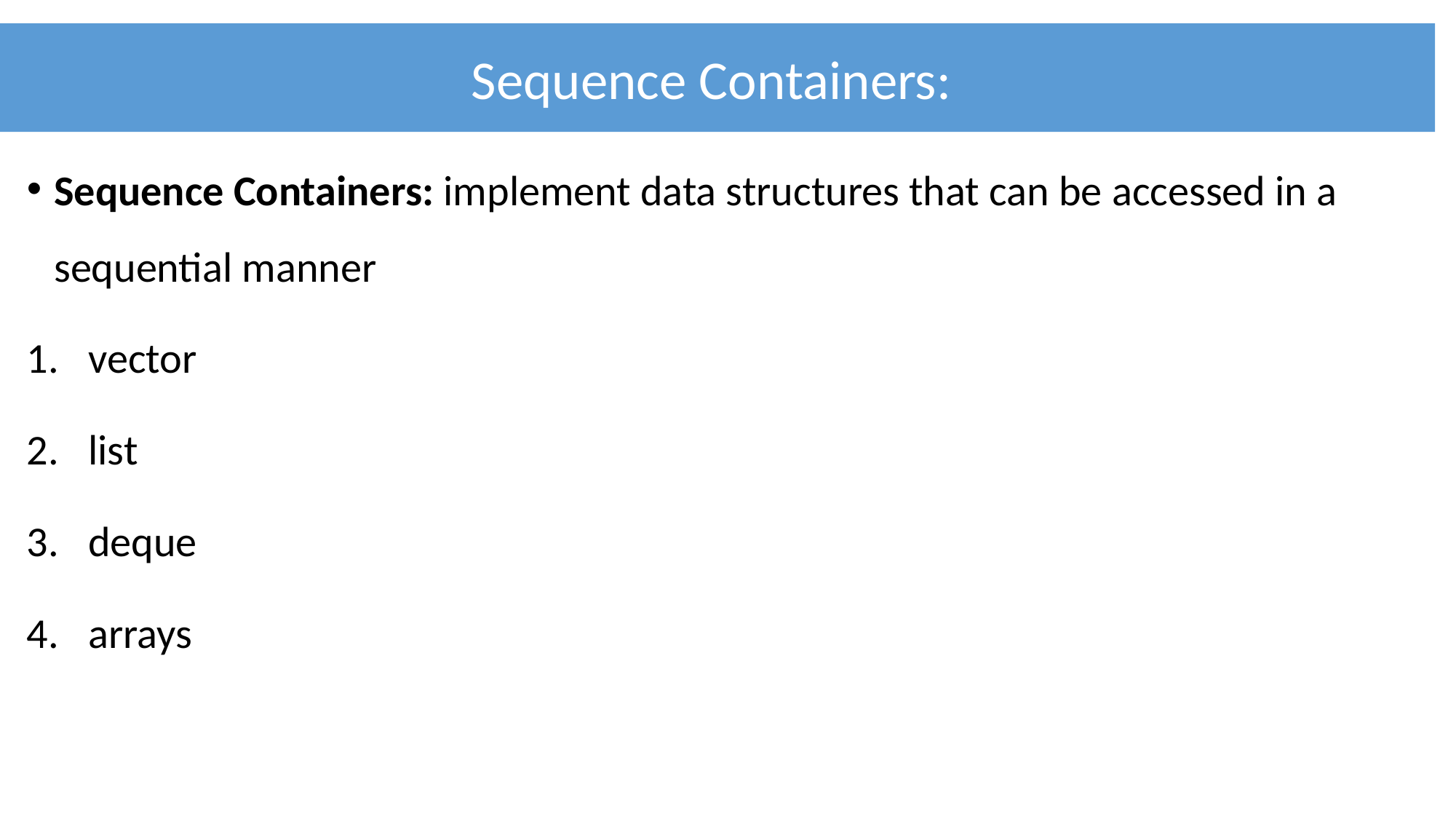

Sequence Containers:
Sequence Containers: implement data structures that can be accessed in a sequential manner
vector
list
deque
arrays